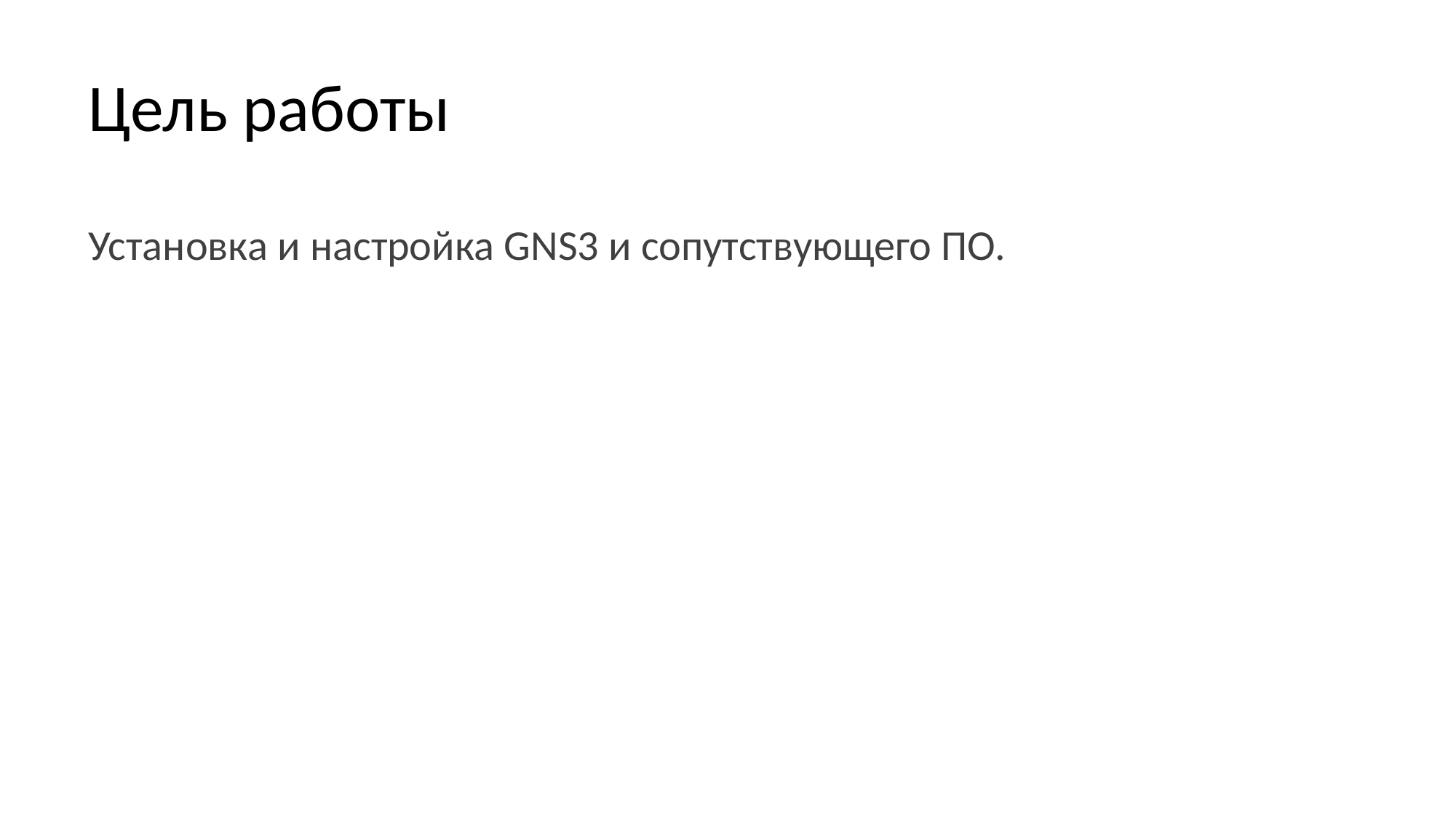

# Цель работы
Установка и настройка GNS3 и сопутствующего ПО.